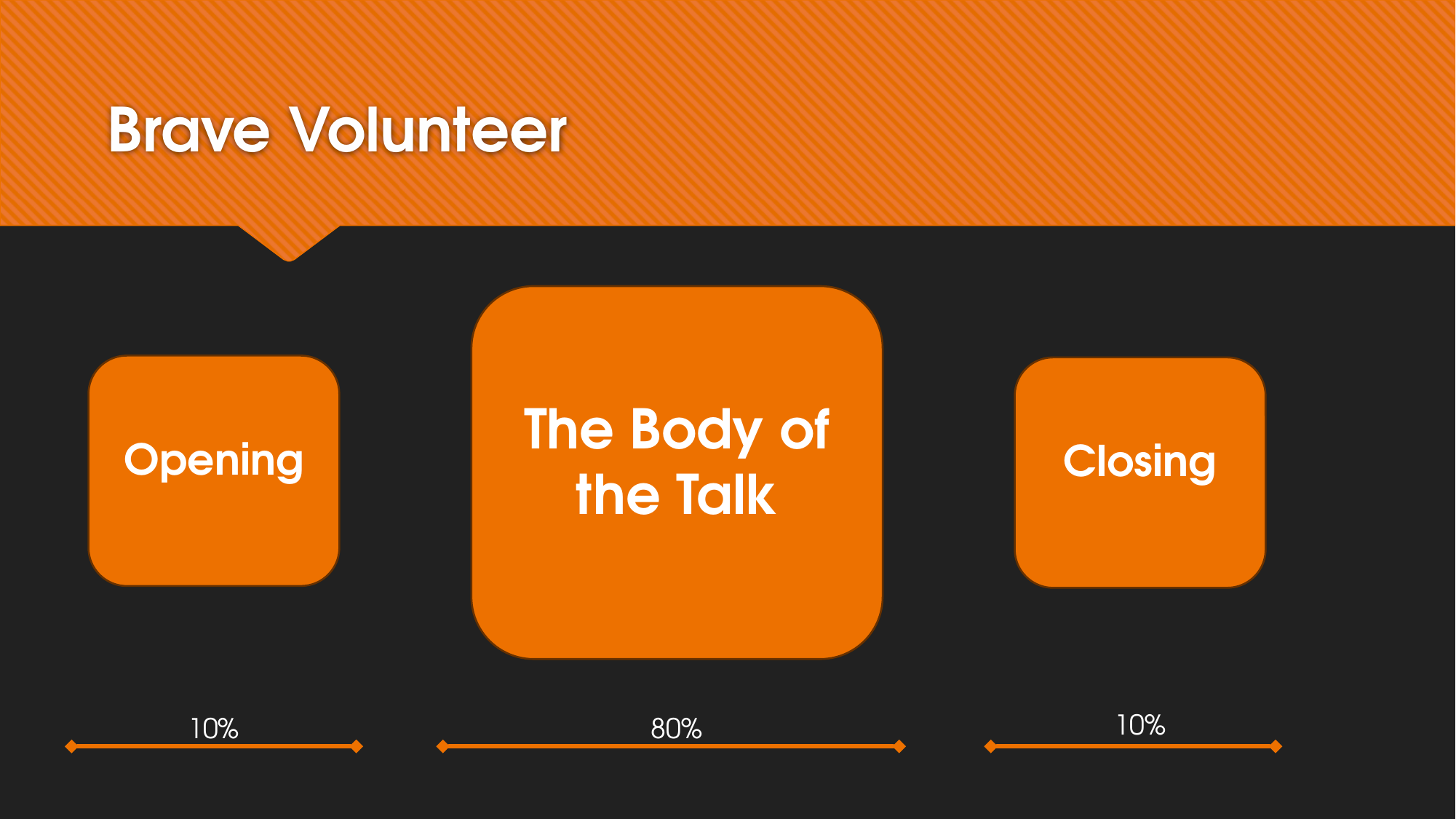

# Brave Volunteer
The Body of the Talk

Opening

Closing

10%
10%
80%